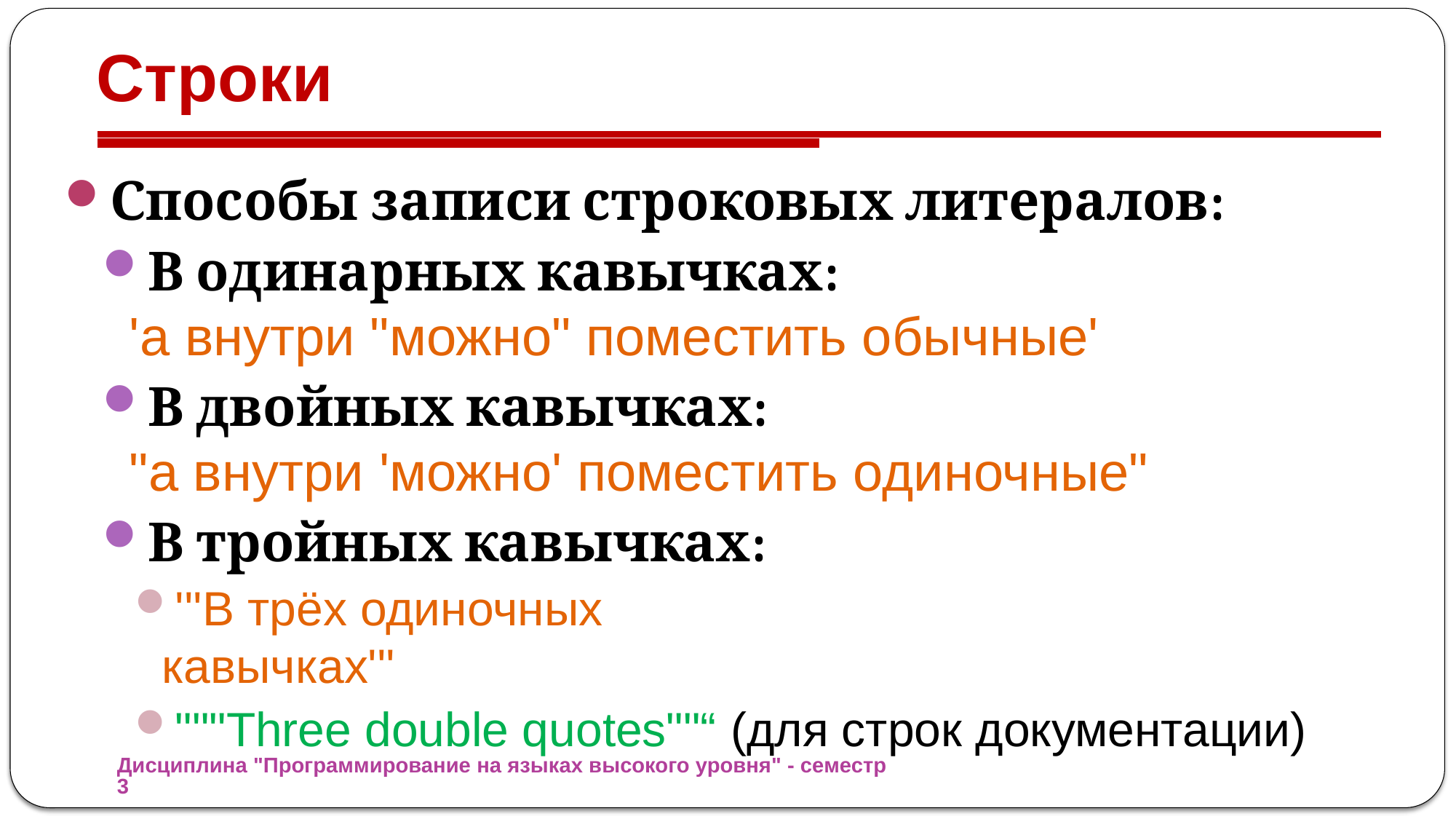

# Строки
Способы записи строковых литералов:
В одинарных кавычках:
'а внутри "можно" поместить обычные'
В двойных кавычках:
"а внутри 'можно' поместить одиночные"
В тройных кавычках:
'''В трёх одиночных
кавычках'''
"""Three double quotes""“ (для строк документации)
Дисциплина "Программирование на языках высокого уровня" - семестр 3